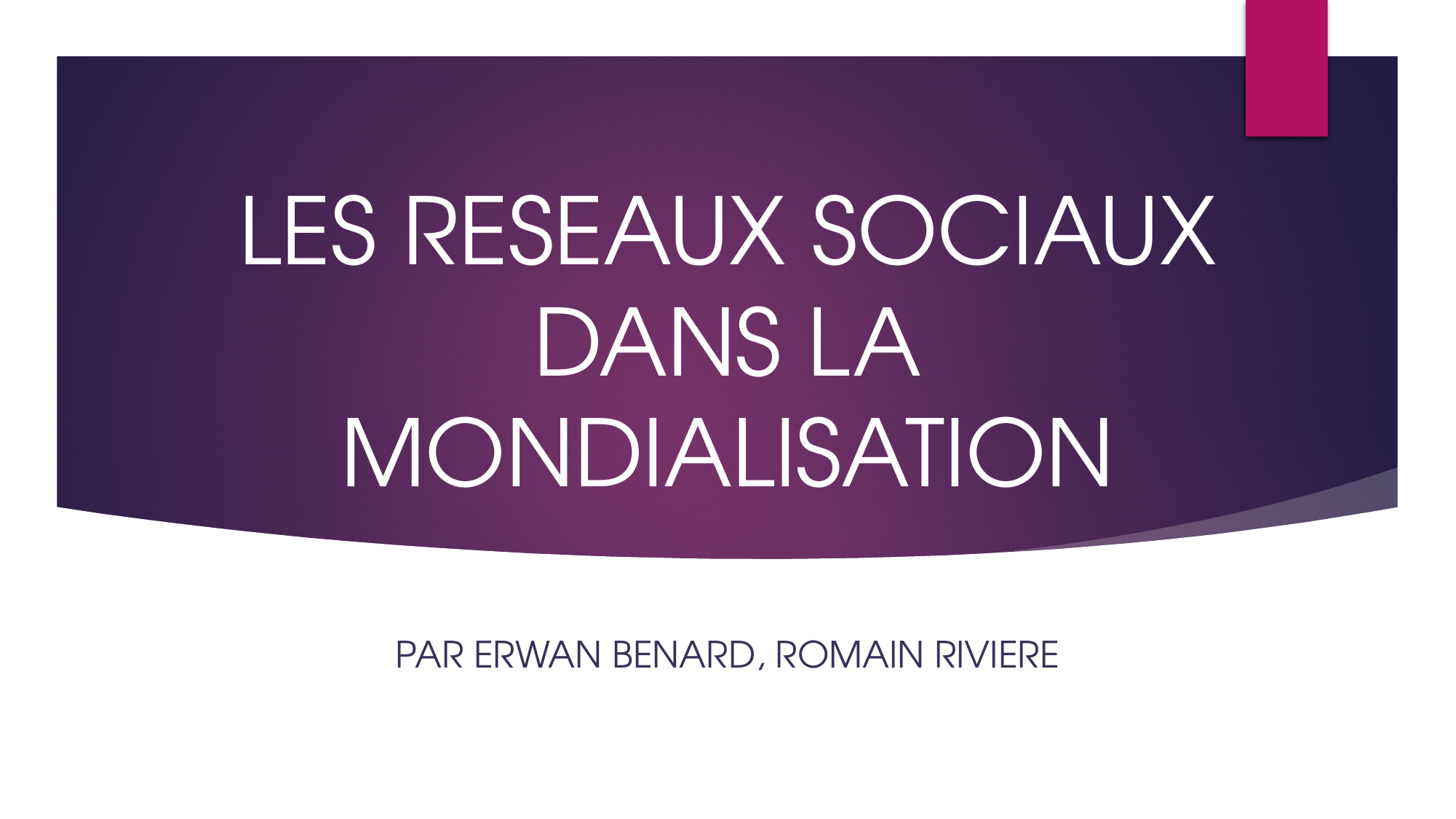

# LES RESEAUX SOCIAUX DANS LA MONDIALISATION

PAR ERWAN BENARD, ROMAIN RIVIERE